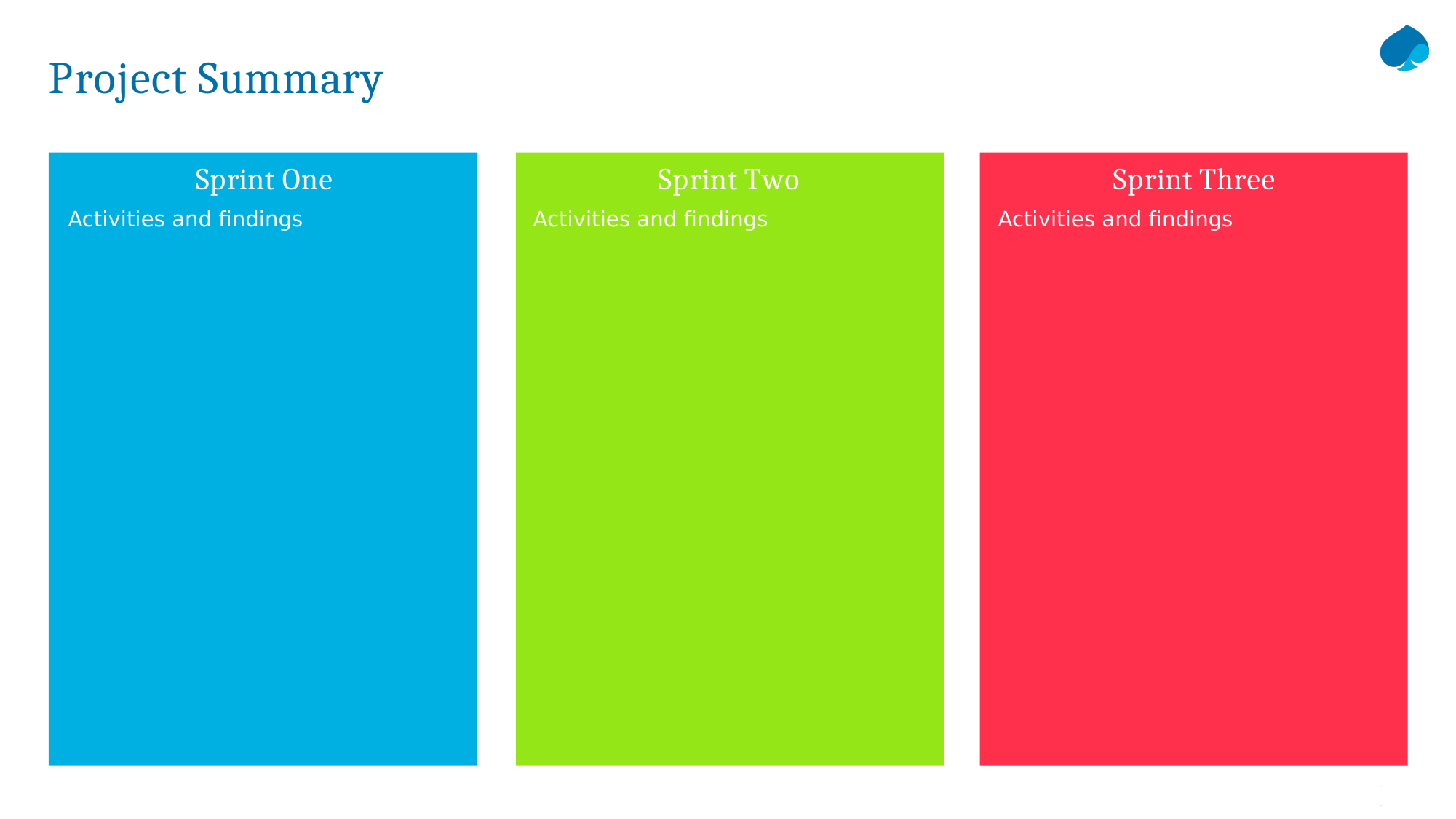

# Project Summary
Sprint One
Sprint Two
Sprint Three
Activities and findings
Activities and findings
Activities and findings